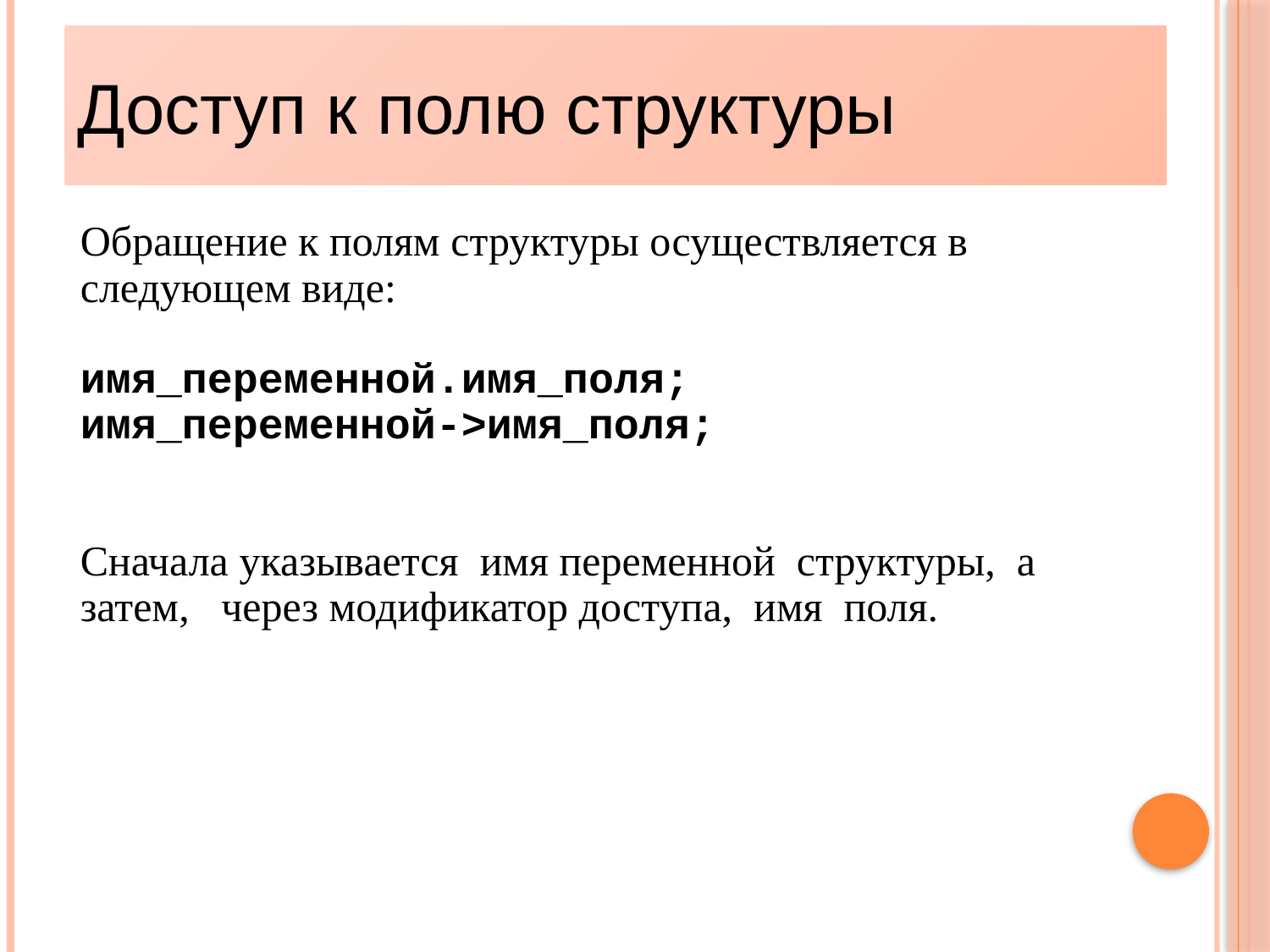

Доступ к полю структуры
10
Обращение к полям структуры осуществляется в следующем виде:

имя_переменной.имя_поля;
имя_переменной->имя_поля;

Сначала указывается  имя переменной  структуры,  а затем,   через модификатор доступа,  имя  поля.